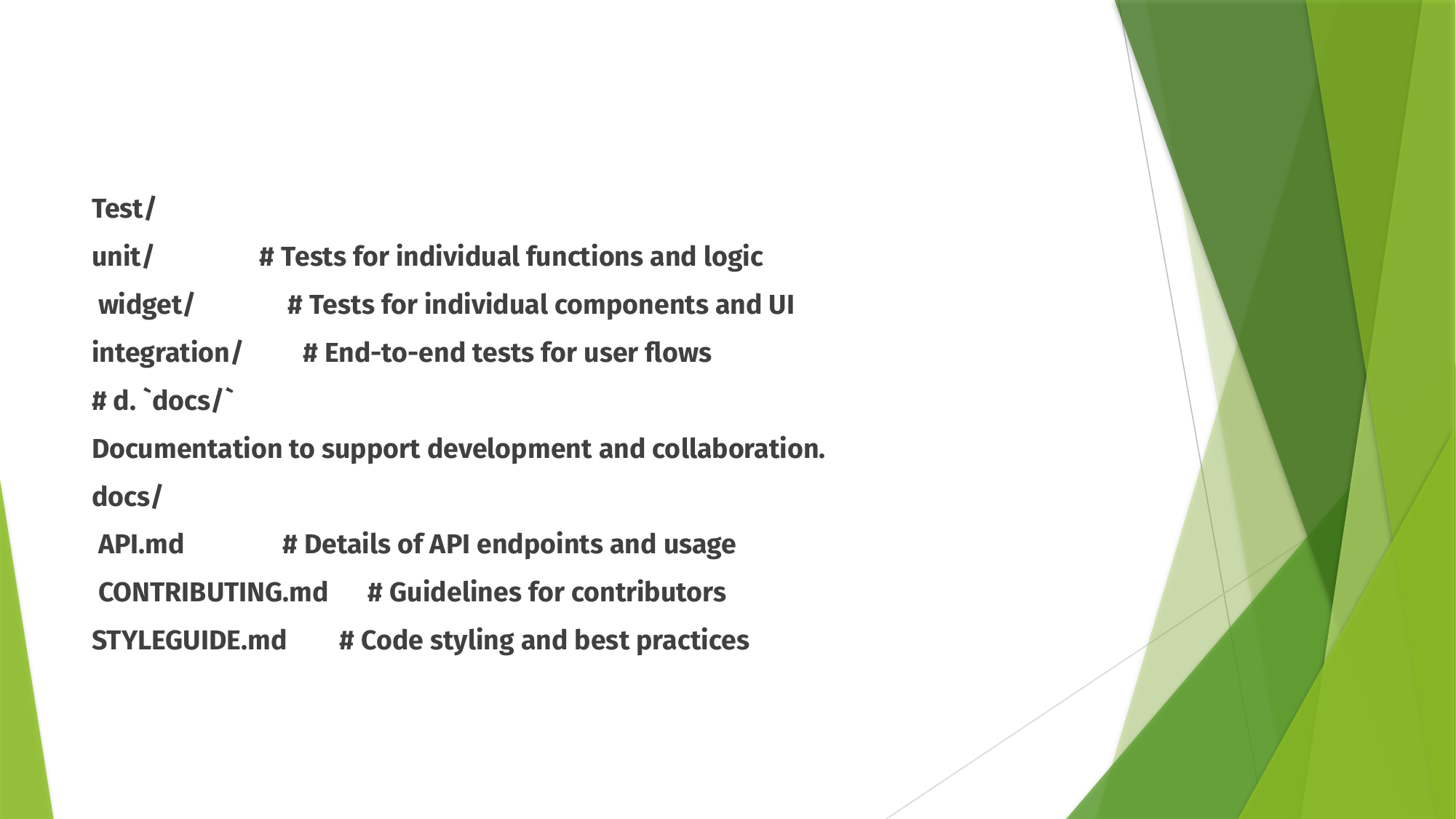

Test/
unit/                # Tests for individual functions and logic
 widget/              # Tests for individual components and UI
integration/         # End-to-end tests for user flows
# d. `docs/`
Documentation to support development and collaboration.
docs/
 API.md               # Details of API endpoints and usage
 CONTRIBUTING.md      # Guidelines for contributors
STYLEGUIDE.md        # Code styling and best practices